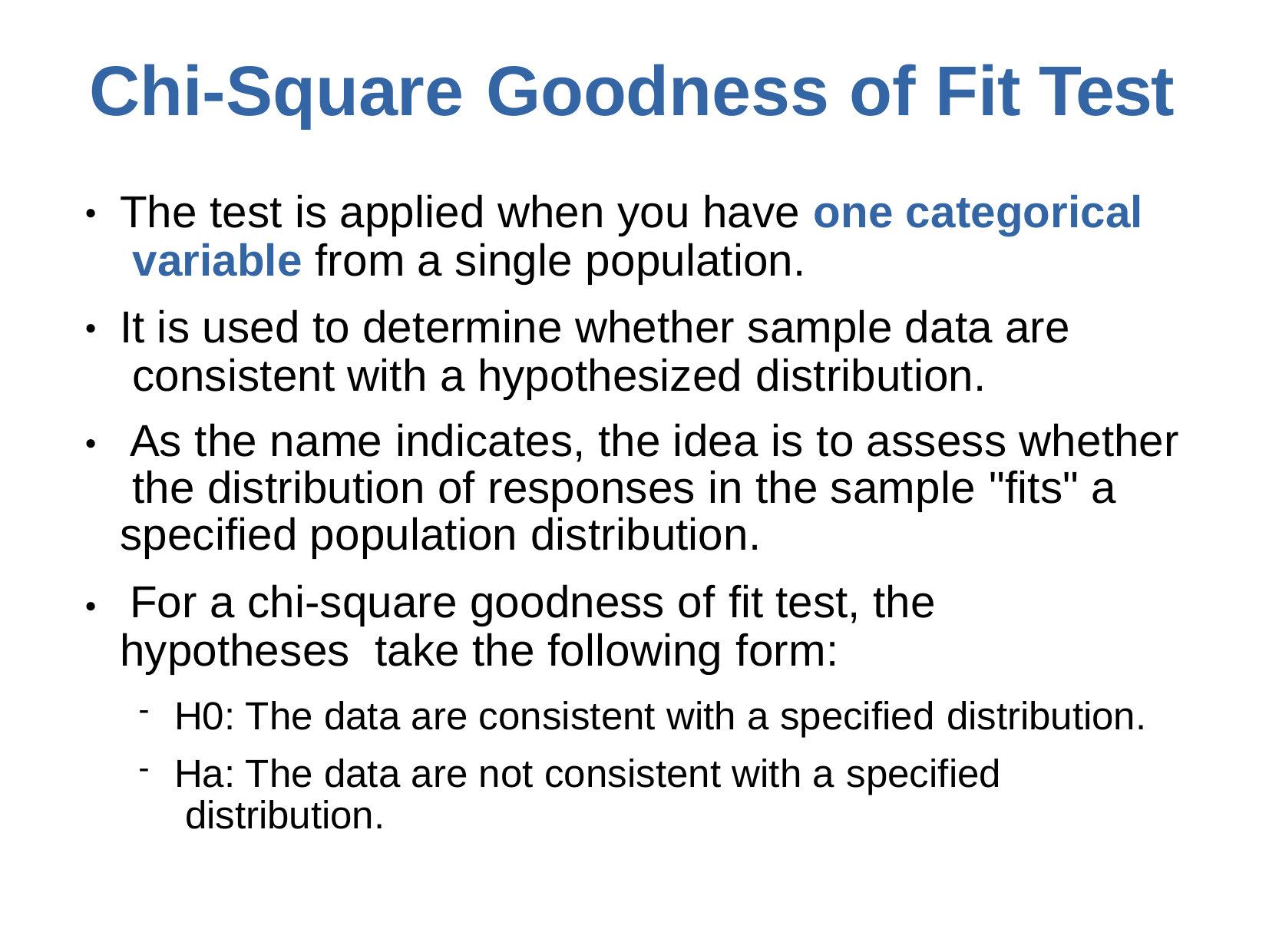

# Chi-Square	Goodness	of Fit Test
The test is applied when you have one categorical  variable from a single population.
It is used to determine whether sample data are  consistent with a hypothesized distribution.
As the name indicates, the idea is to assess whether  the distribution of responses in the sample "fits" a  specified population distribution.
For a chi-square goodness of fit test, the hypotheses  take the following form:
●
●
●
●
H0: The data are consistent with a specified distribution.
Ha: The data are not consistent with a specified  distribution.